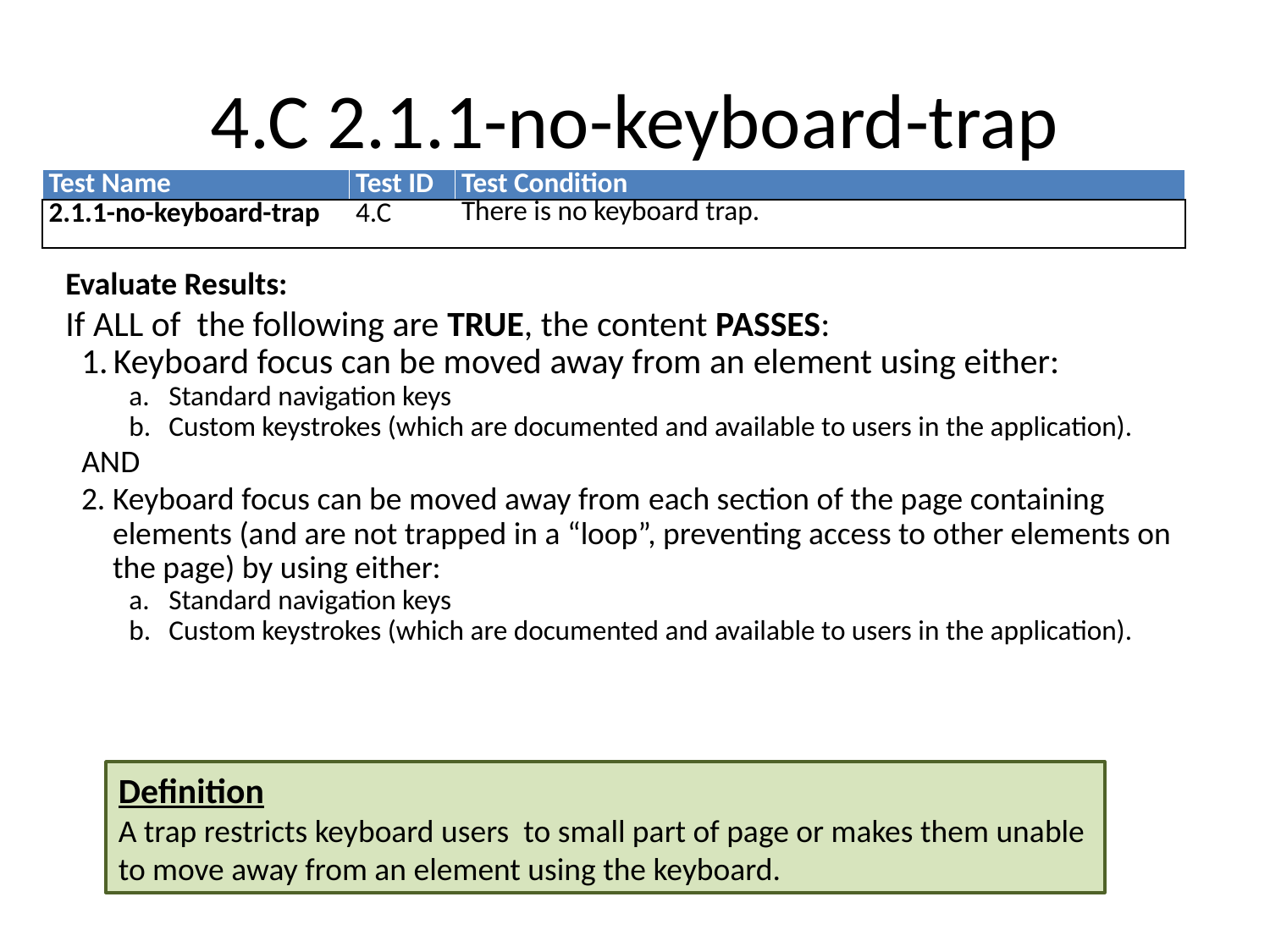

# 4.C 2.1.1-no-keyboard-trap
| Test Name | Test ID | Test Condition |
| --- | --- | --- |
| 2.1.1-no-keyboard-trap | 4.C | There is no keyboard trap. |
Evaluate Results:
If ALL of  the following are TRUE, the content PASSES:
Keyboard focus can be moved away from an element using either:
Standard navigation keys
Custom keystrokes (which are documented and available to users in the application).
AND
Keyboard focus can be moved away from each section of the page containing  elements (and are not trapped in a “loop”, preventing access to other elements on the page) by using either:
Standard navigation keys
Custom keystrokes (which are documented and available to users in the application).

Definition
A trap restricts keyboard users  to small part of page or makes them unable to move away from an element using the keyboard.